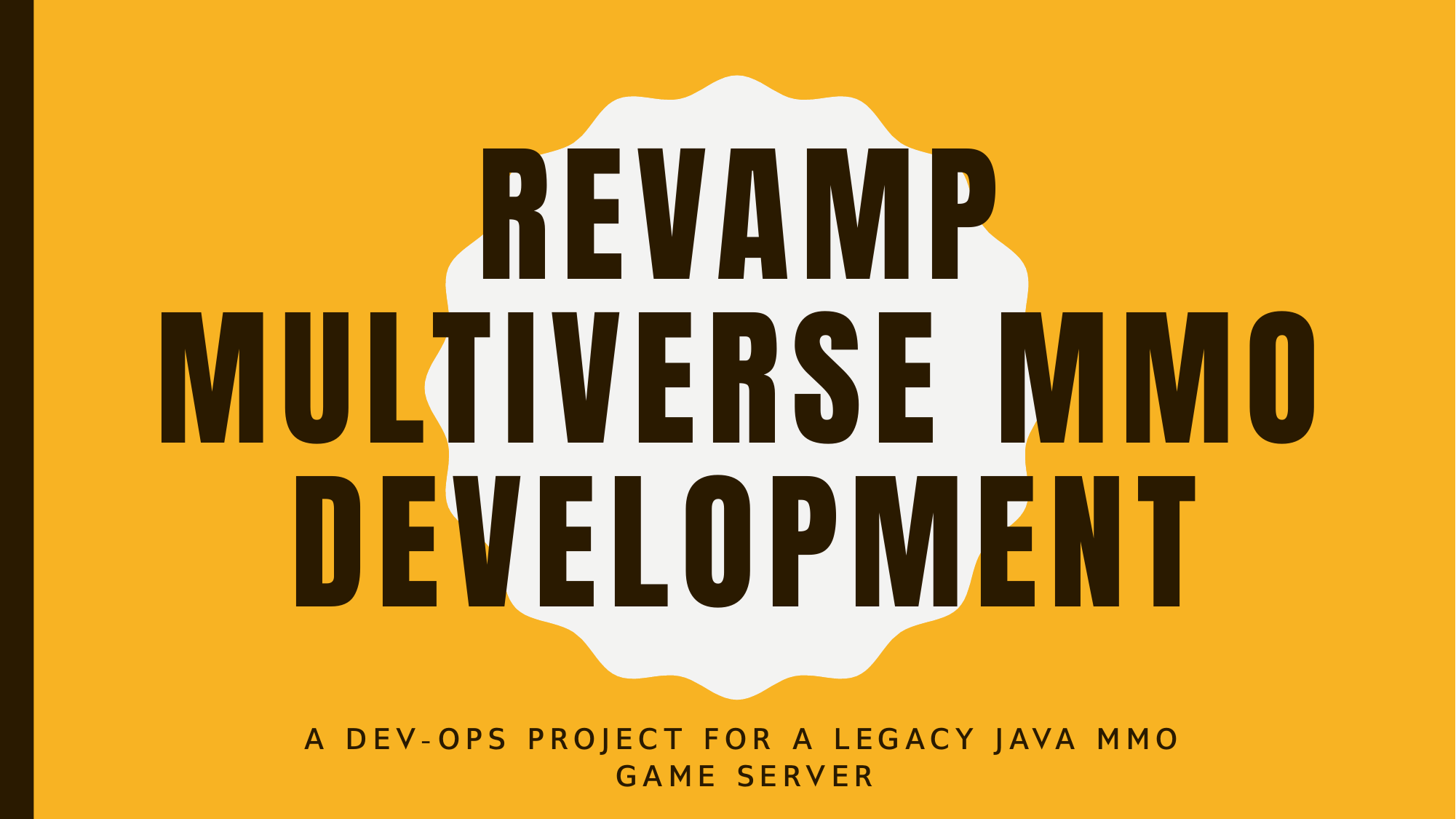

# Revamp Multiverse MMO development
A Dev-Ops Project for a legacy Java MMO Game server